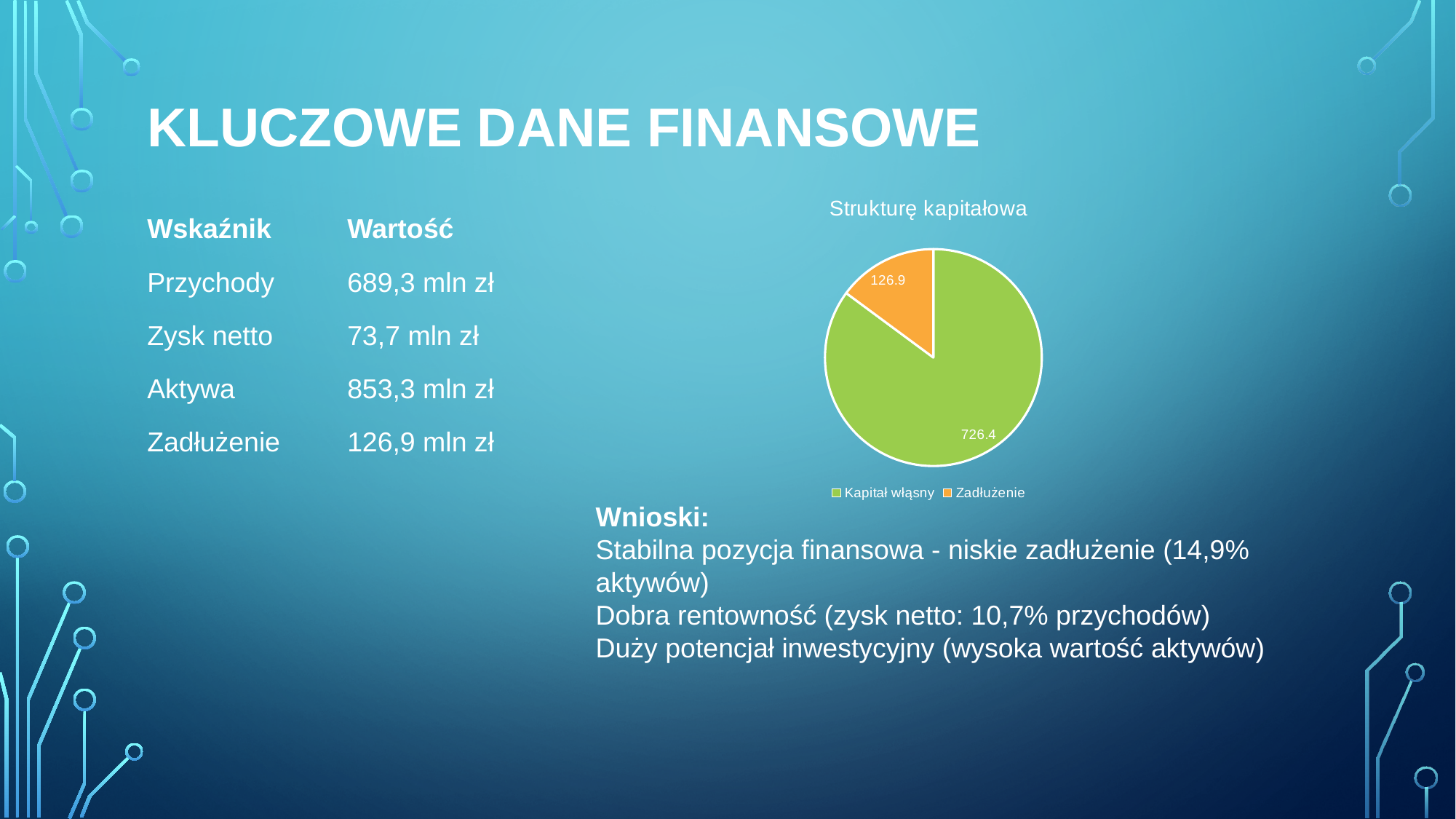

# Kluczowe dane finansowe

### Chart: Strukturę kapitałowa

| Category |  |
|---|---|
| Kapitał włąsny | 726.4 |
| Zadłużenie | 126.9 |
| Wskaźnik | Wartość |
| --- | --- |
| Przychody | 689,3 mln zł |
| Zysk netto | 73,7 mln zł |
| Aktywa | 853,3 mln zł |
| Zadłużenie | 126,9 mln zł |
Wnioski:
Stabilna pozycja finansowa - niskie zadłużenie (14,9% aktywów)
Dobra rentowność (zysk netto: 10,7% przychodów)
Duży potencjał inwestycyjny (wysoka wartość aktywów)